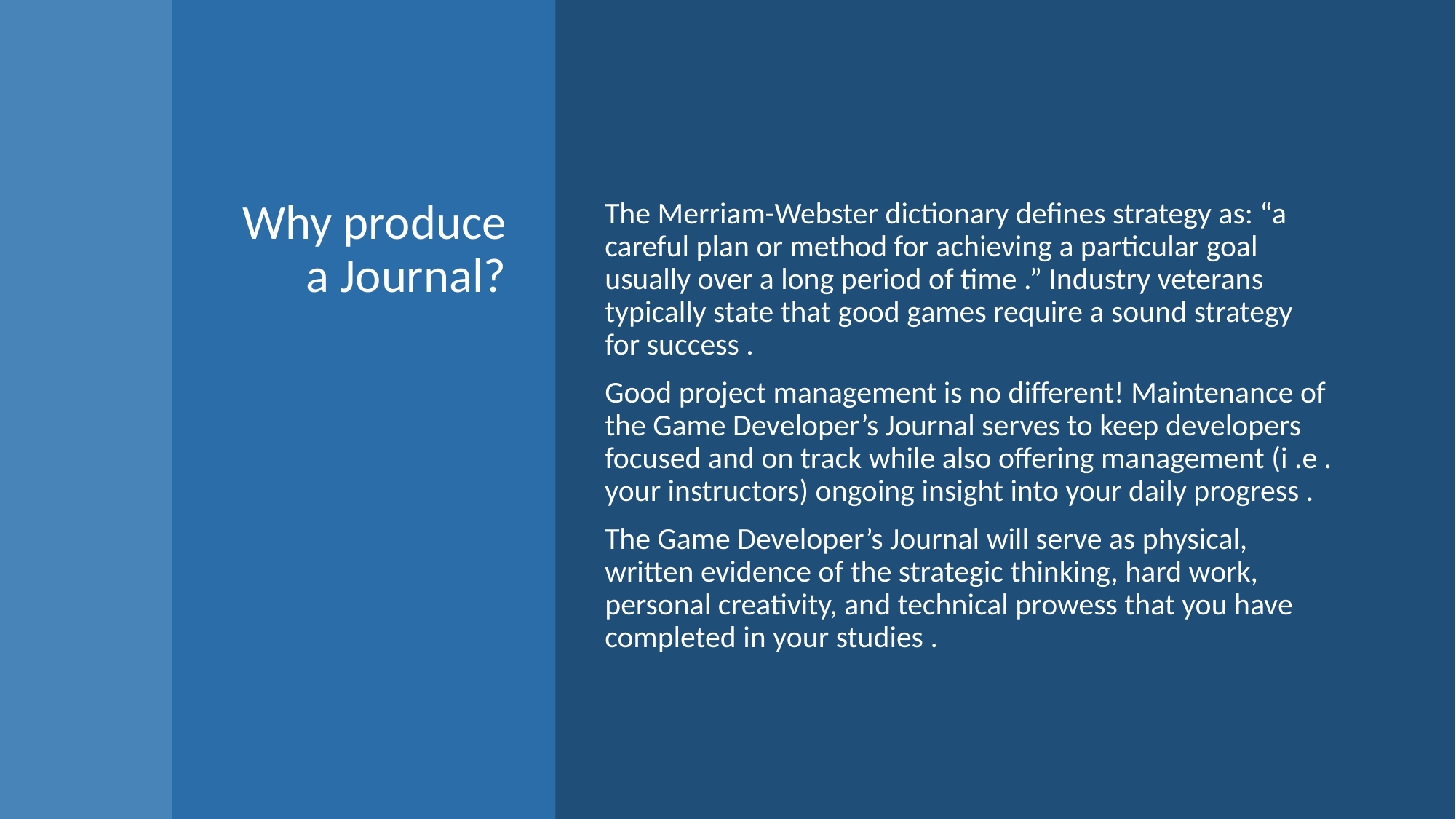

# Why produce a Journal?
The Merriam-Webster dictionary defines strategy as: “a careful plan or method for achieving a particular goal usually over a long period of time .” Industry veterans typically state that good games require a sound strategy for success .
Good project management is no different! Maintenance of the Game Developer’s Journal serves to keep developers focused and on track while also offering management (i .e . your instructors) ongoing insight into your daily progress .
The Game Developer’s Journal will serve as physical, written evidence of the strategic thinking, hard work, personal creativity, and technical prowess that you have completed in your studies .